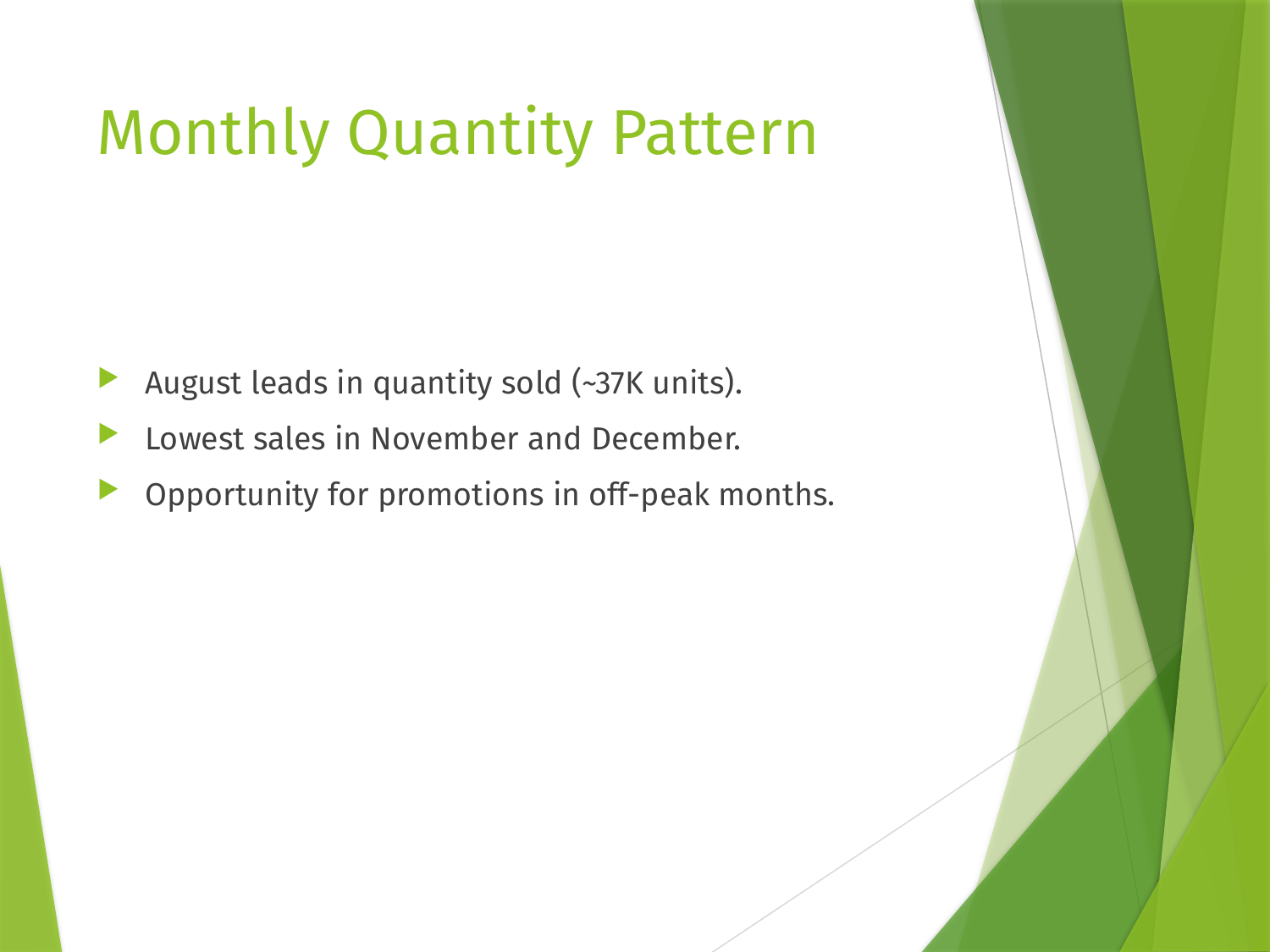

# Monthly Quantity Pattern

August leads in quantity sold (~37K units).
Lowest sales in November and December.
Opportunity for promotions in off-peak months.